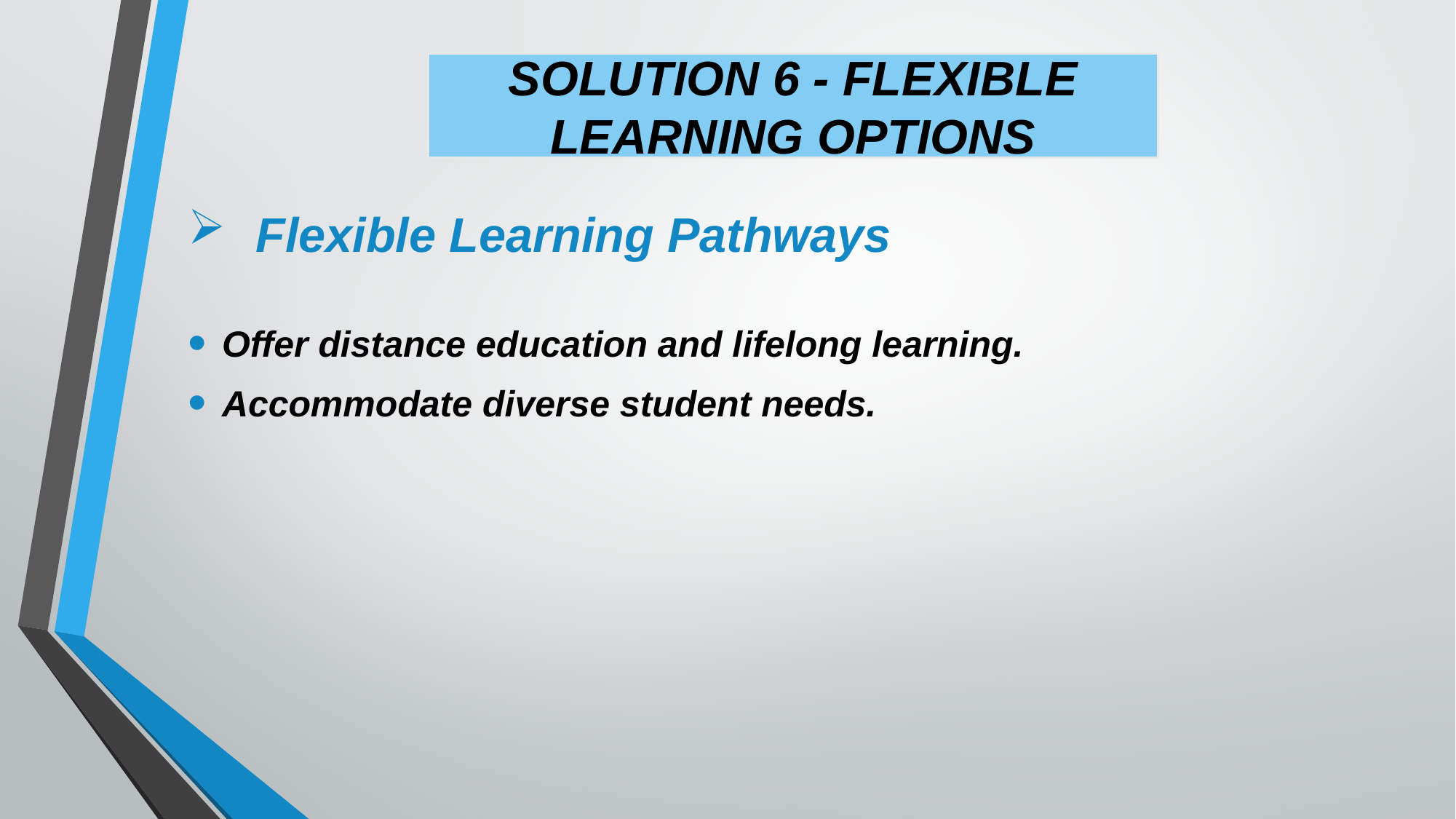

SOLUTION 6 - FLEXIBLE LEARNING OPTIONS
 Flexible Learning Pathways

Offer distance education and lifelong learning.
Accommodate diverse student needs.